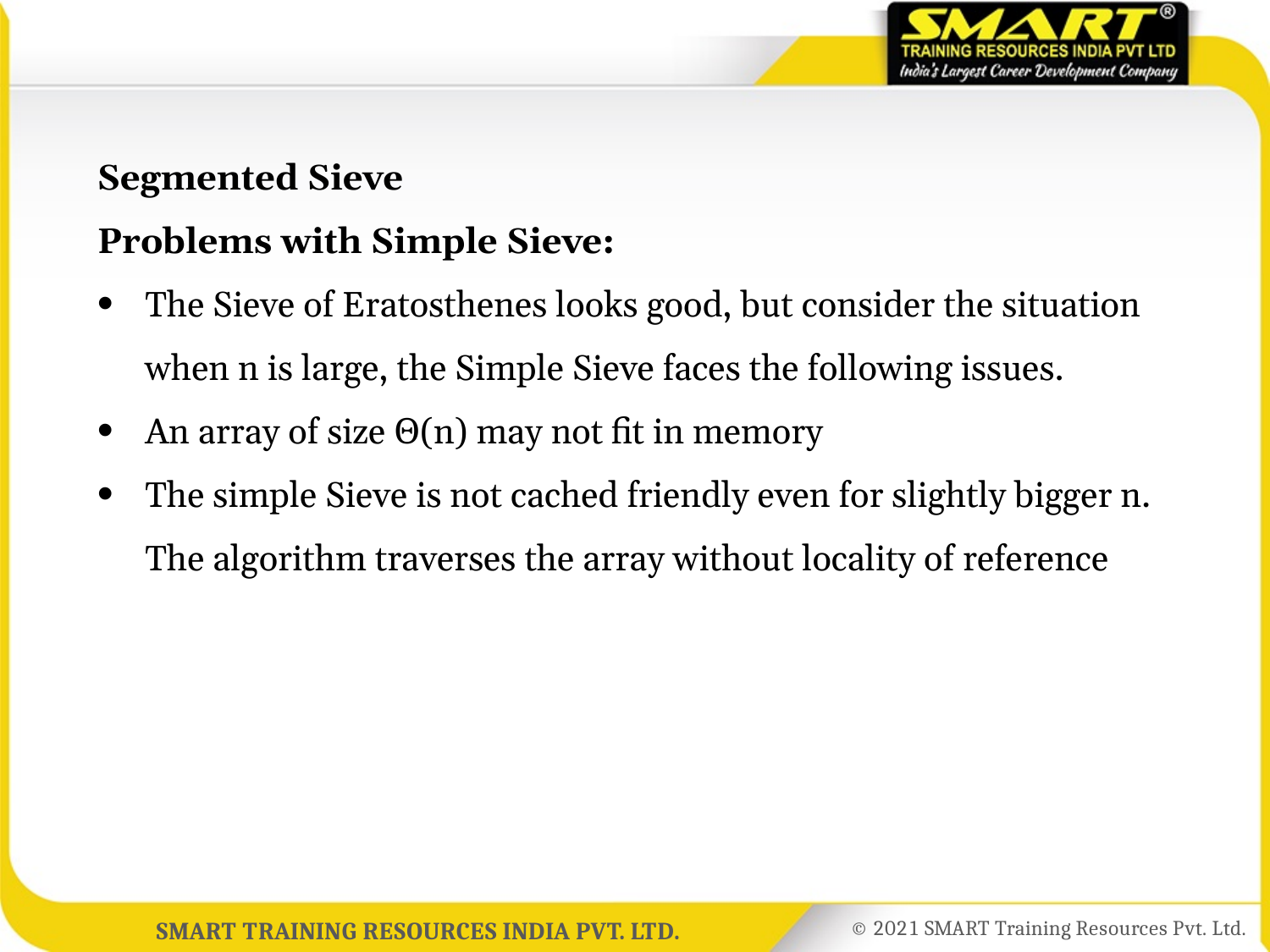

Segmented Sieve
Problems with Simple Sieve:
The Sieve of Eratosthenes looks good, but consider the situation when n is large, the Simple Sieve faces the following issues.
An array of size Θ(n) may not fit in memory
The simple Sieve is not cached friendly even for slightly bigger n. The algorithm traverses the array without locality of reference